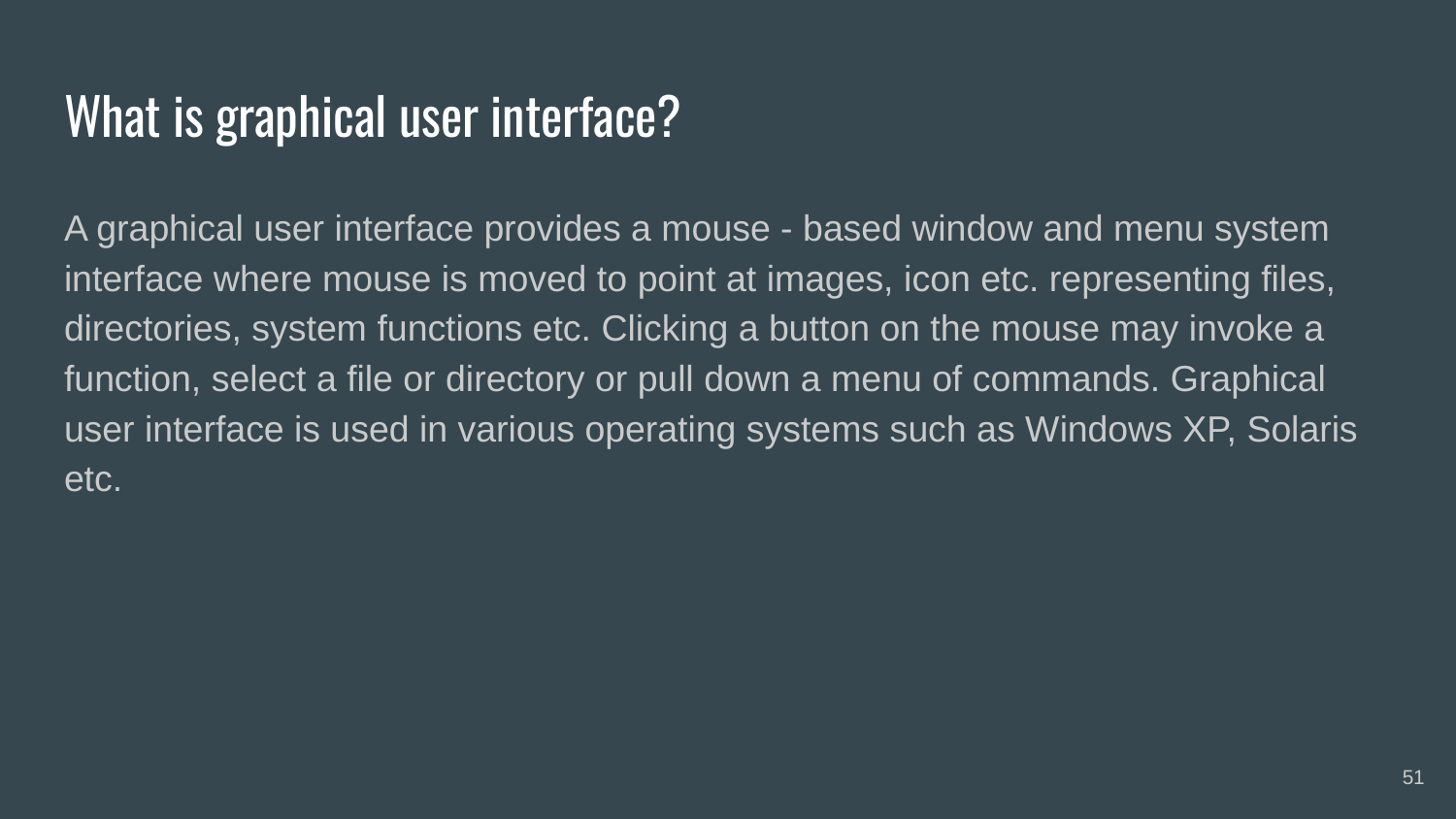

# What is graphical user interface?
A graphical user interface provides a mouse - based window and menu system interface where mouse is moved to point at images, icon etc. representing files, directories, system functions etc. Clicking a button on the mouse may invoke a function, select a file or directory or pull down a menu of commands. Graphical user interface is used in various operating systems such as Windows XP, Solaris etc.
51